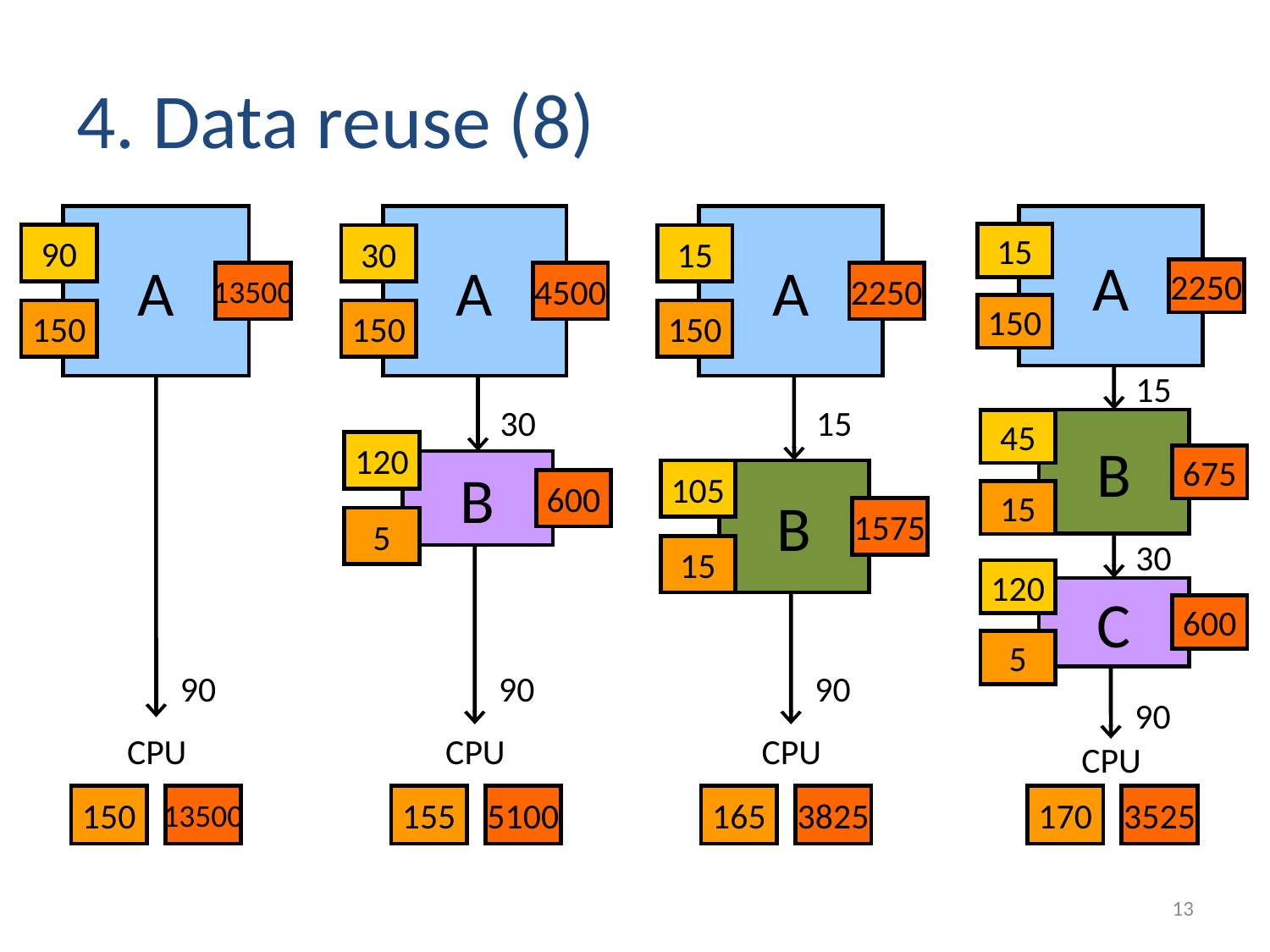

# 4. Data reuse (8)
A
90
13500
150

90
CPU
A
30
4500
150

30
120
B
600
5

90
CPU
A
15
2250
150

15
B
105
1575

90
CPU
15
A
15
2250
150
15

B
45
675
15
30

120
C

90
CPU
600
5
150
13500
155
5100
165
3825
170
3525
13